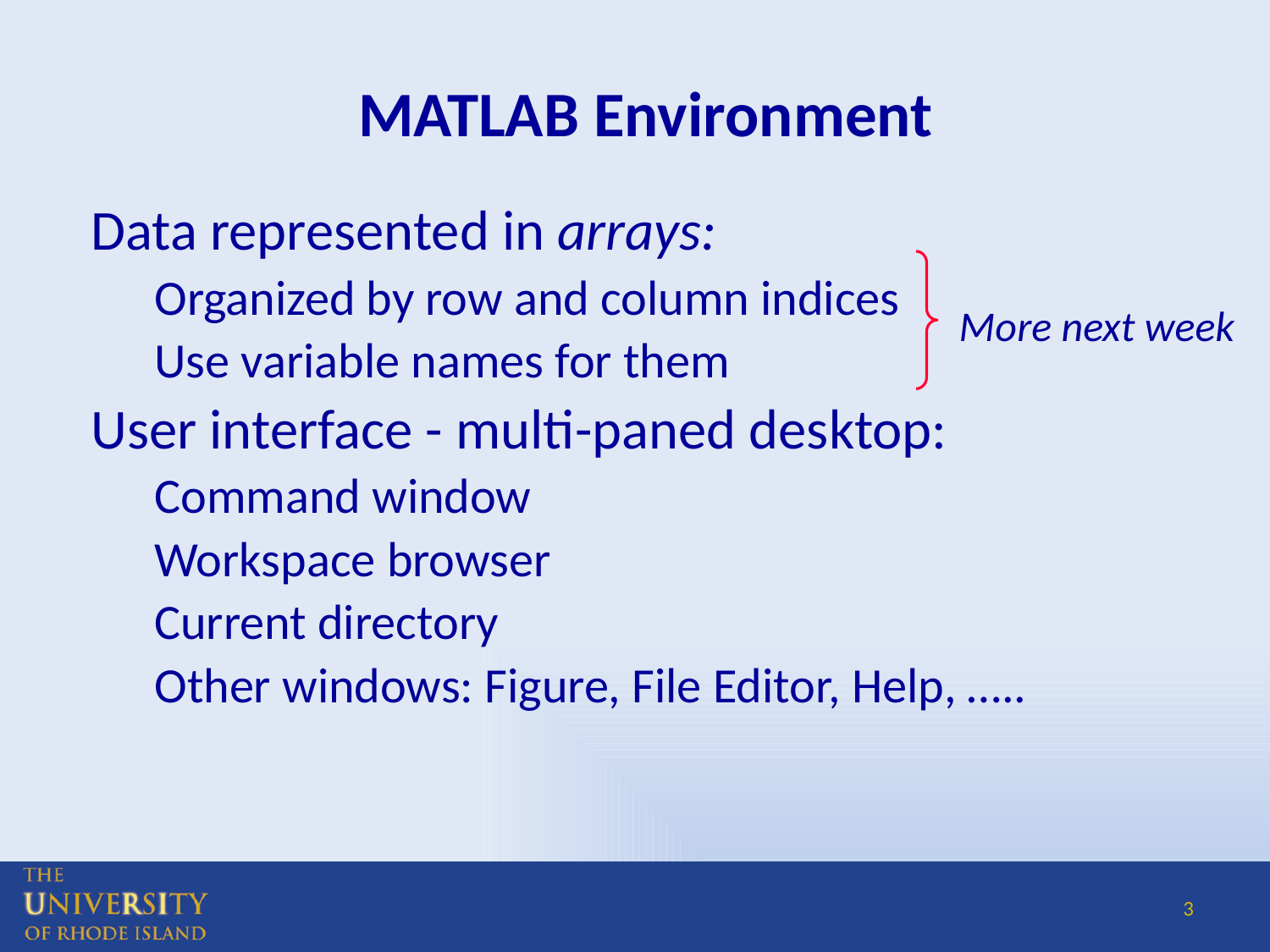

# MATLAB Environment
Data represented in arrays:
Organized by row and column indices
Use variable names for them
User interface - multi-paned desktop:
Command window
Workspace browser
Current directory
Other windows: Figure, File Editor, Help, …..

More next week